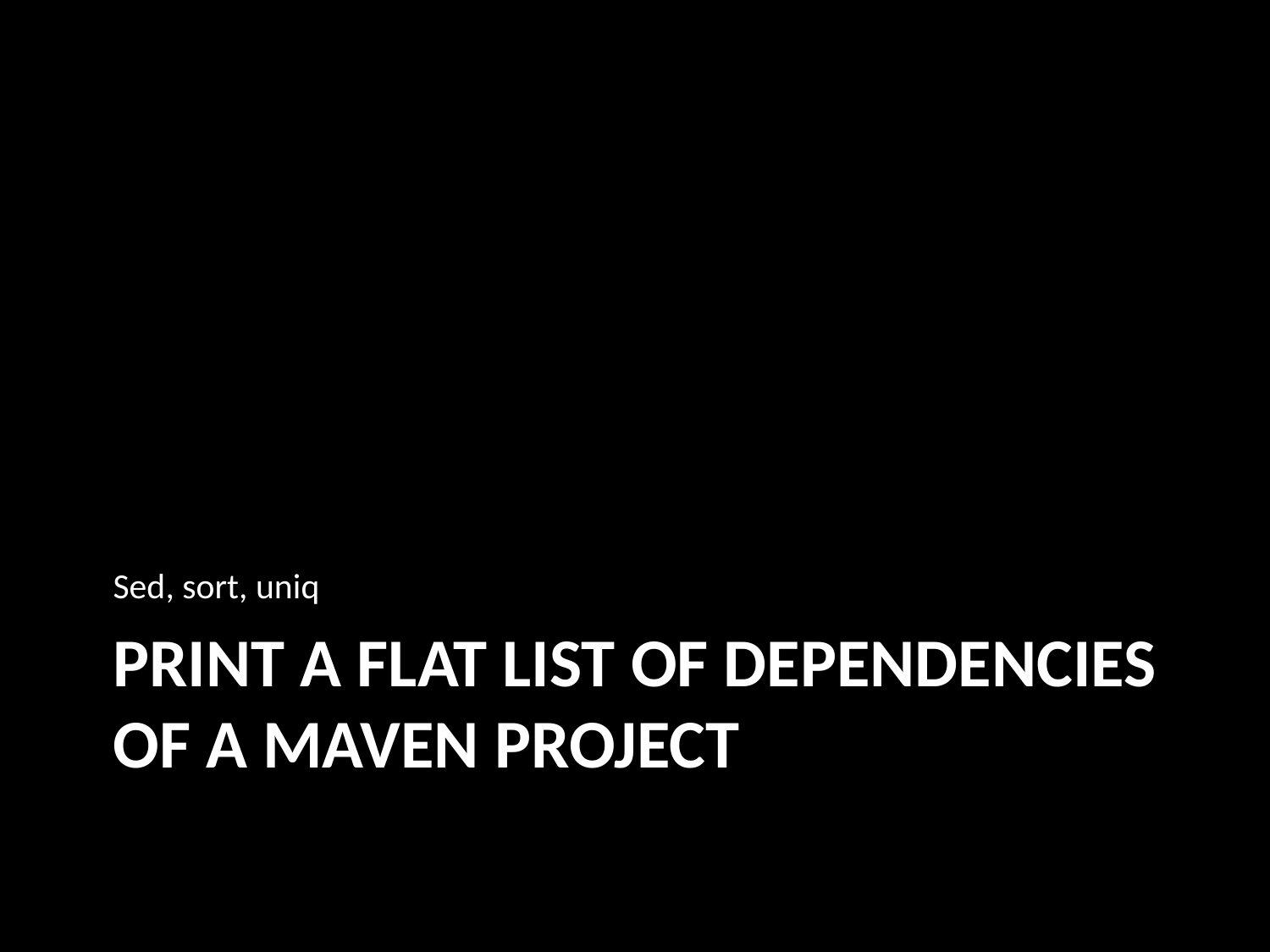

Sed, sort, uniq
# Print a flat list of dependencies of a Maven Project